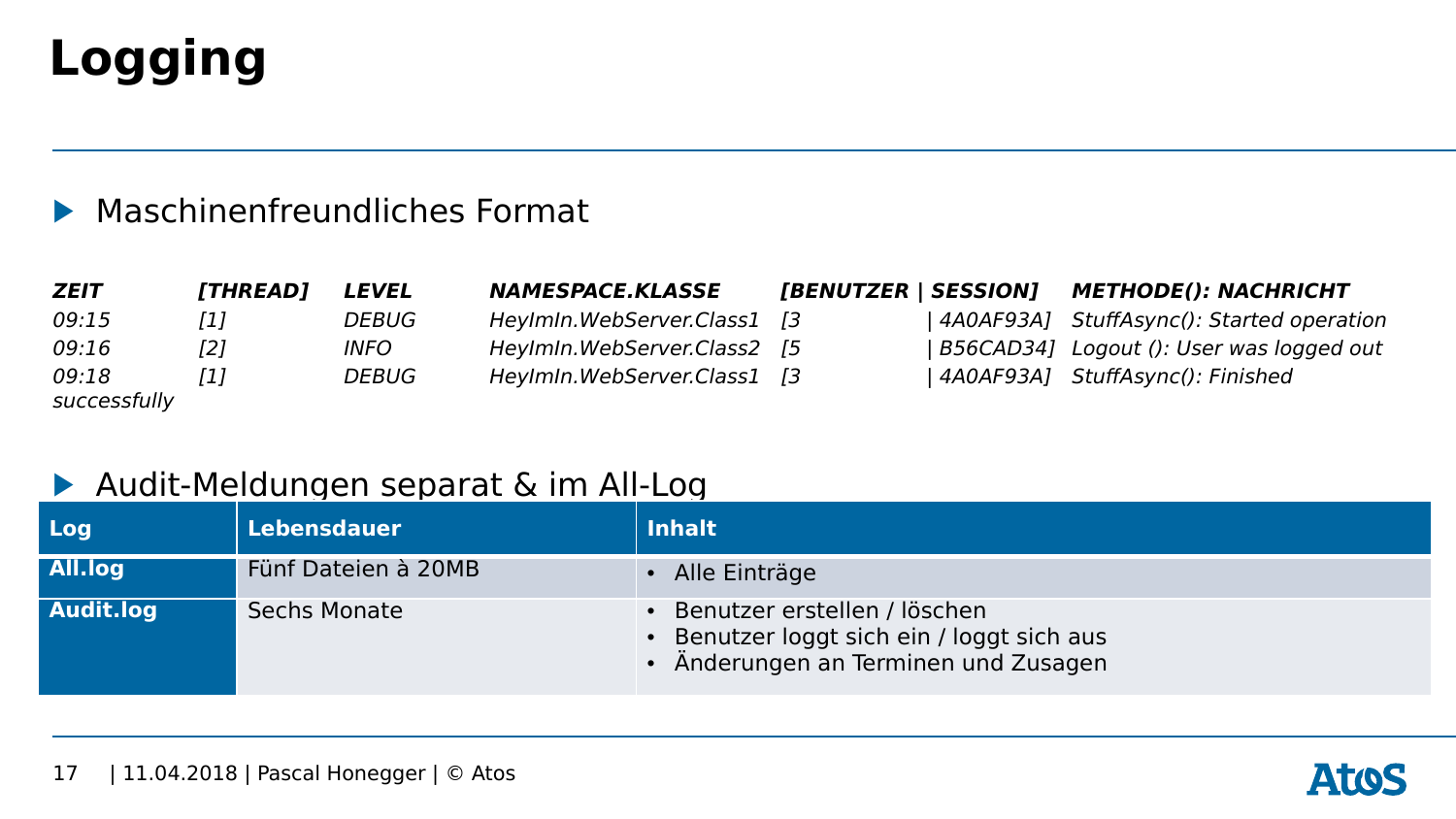

# Logging
Maschinenfreundliches Format

ZEIT	[THREAD]	LEVEL	NAMESPACE.KLASSE	[BENUTZER | SESSION]	METHODE(): NACHRICHT
09:15	[1]	DEBUG	HeyImIn.WebServer.Class1	[3	| 4A0AF93A]	StuffAsync(): Started operation
09:16	[2]	INFO	HeyImIn.WebServer.Class2	[5	| B56CAD34]	Logout (): User was logged out
09:18	[1]	DEBUG	HeyImIn.WebServer.Class1	[3	| 4A0AF93A]	StuffAsync(): Finished successfully

Audit-Meldungen separat & im All-Log
| Log | Lebensdauer | Inhalt |
| --- | --- | --- |
| All.log | Fünf Dateien à 20MB | Alle Einträge |
| Audit.log | Sechs Monate | Benutzer erstellen / löschen Benutzer loggt sich ein / loggt sich aus Änderungen an Terminen und Zusagen |
17